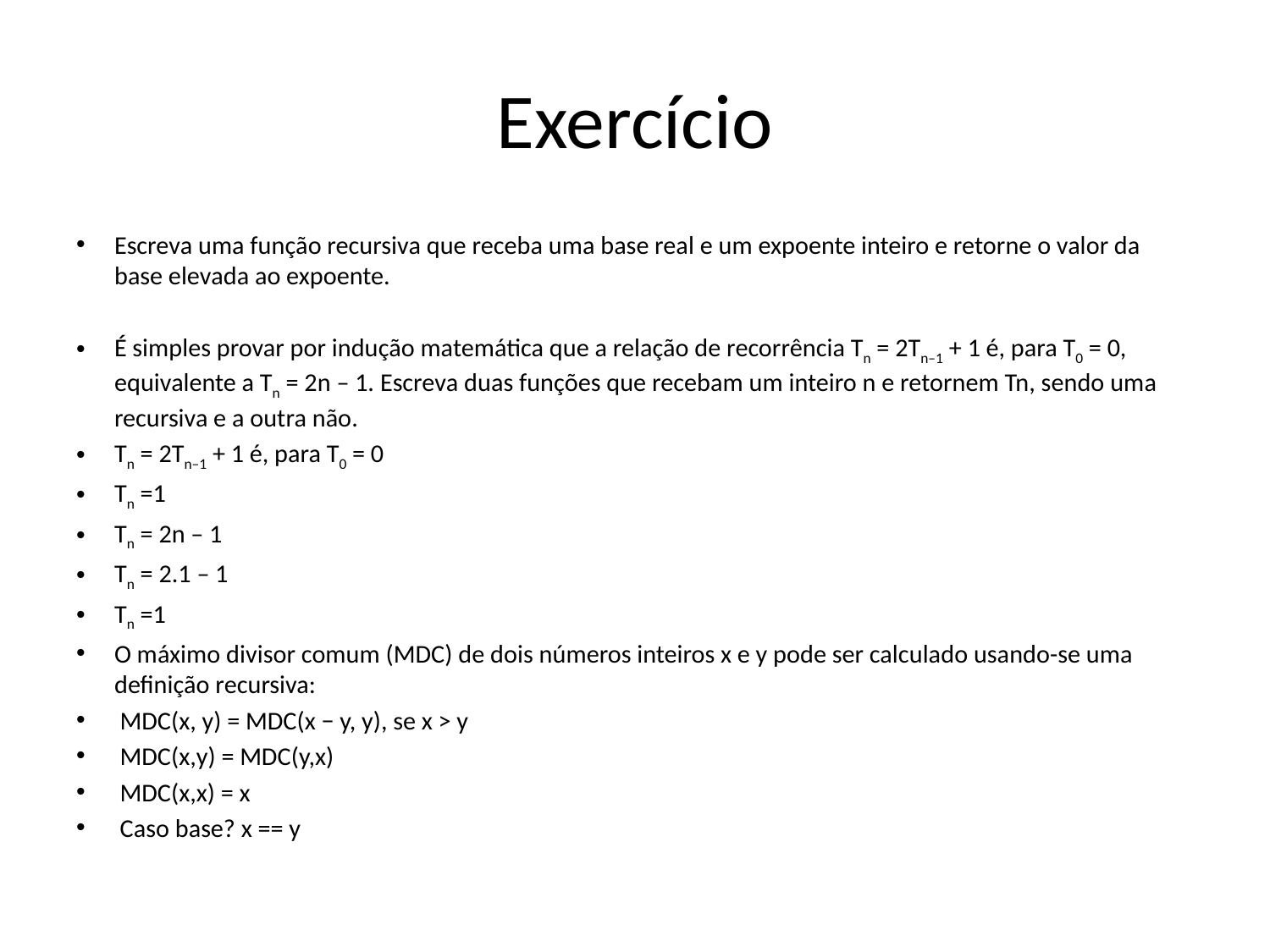

# Exercício
Escreva uma função recursiva que receba uma base real e um expoente inteiro e retorne o valor da base elevada ao expoente.

É simples provar por indução matemática que a relação de recorrência Tn = 2Tn–1 + 1 é, para T0 = 0, equivalente a Tn = 2n – 1. Escreva duas funções que recebam um inteiro n e retornem Tn, sendo uma recursiva e a outra não.
Tn = 2Tn–1 + 1 é, para T0 = 0
Tn =1
Tn = 2n – 1
Tn = 2.1 – 1
Tn =1
O máximo divisor comum (MDC) de dois números inteiros x e y pode ser calculado usando-se uma definição recursiva:
 MDC(x, y) = MDC(x − y, y), se x > y
 MDC(x,y) = MDC(y,x)
 MDC(x,x) = x
 Caso base? x == y